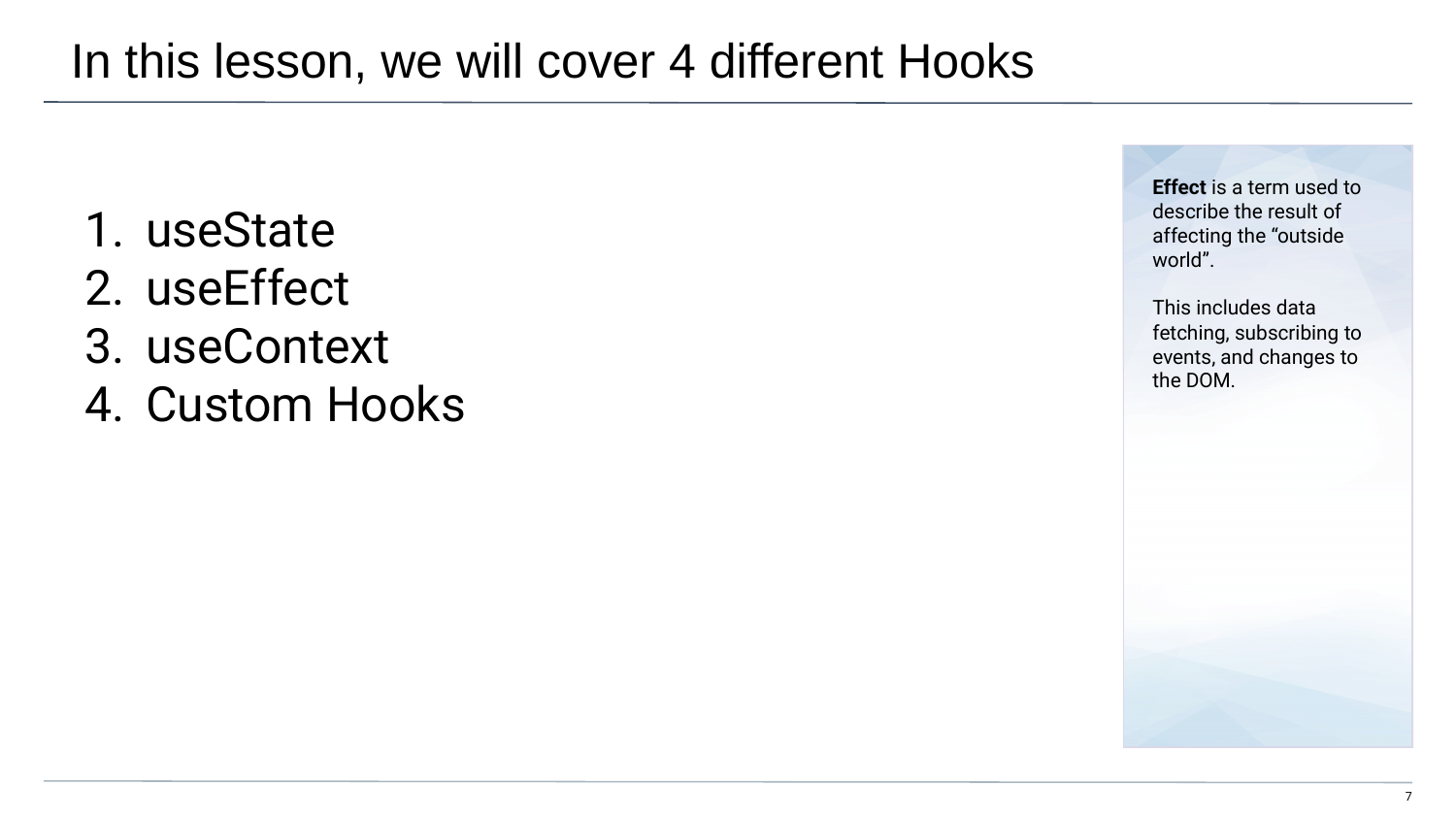

# In this lesson, we will cover 4 different Hooks
Effect is a term used to describe the result of affecting the “outside world”.

This includes data fetching, subscribing to events, and changes to the DOM.
useState
useEffect
useContext
Custom Hooks